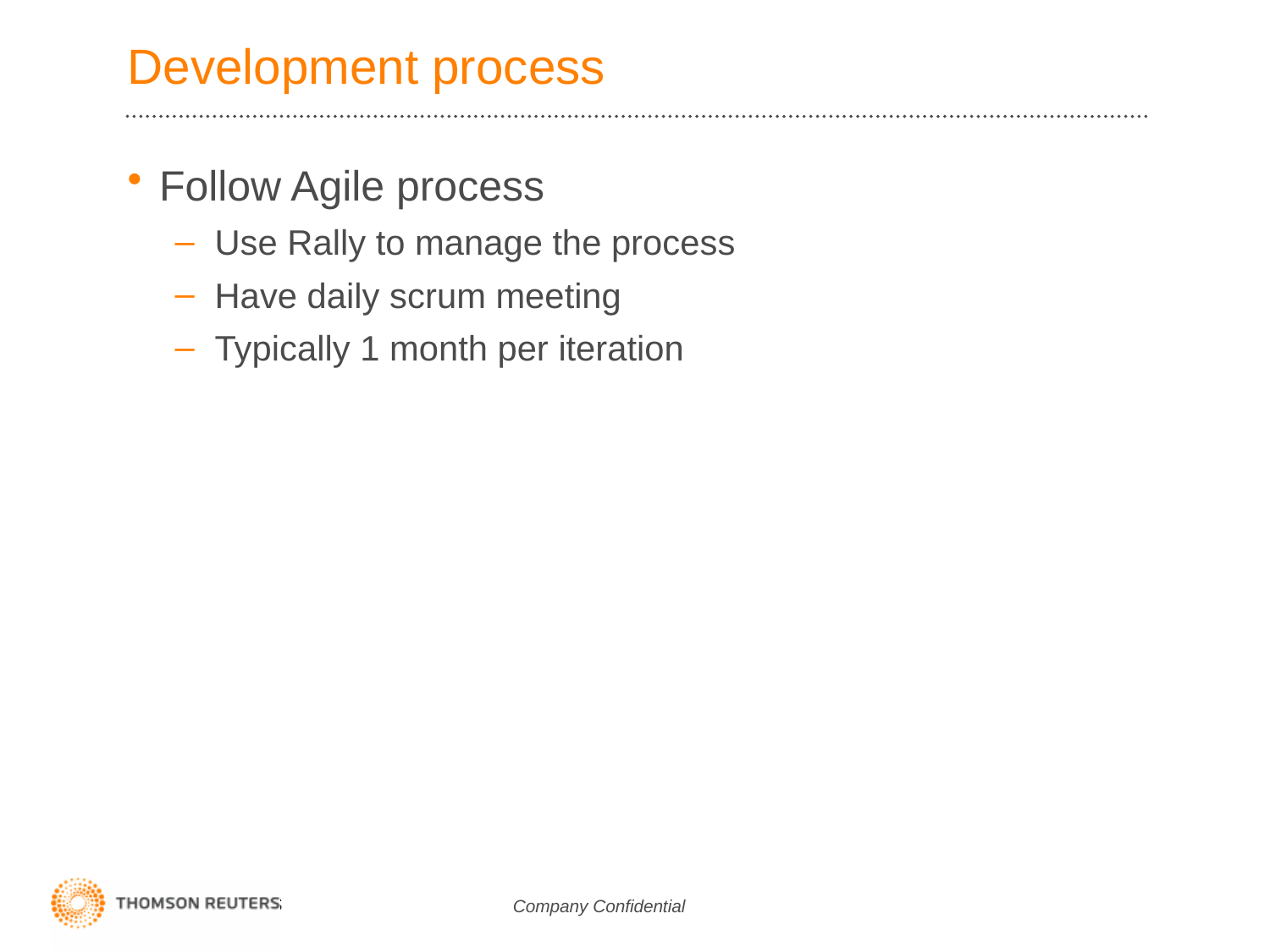

# Development process
Follow Agile process
Use Rally to manage the process
Have daily scrum meeting
Typically 1 month per iteration